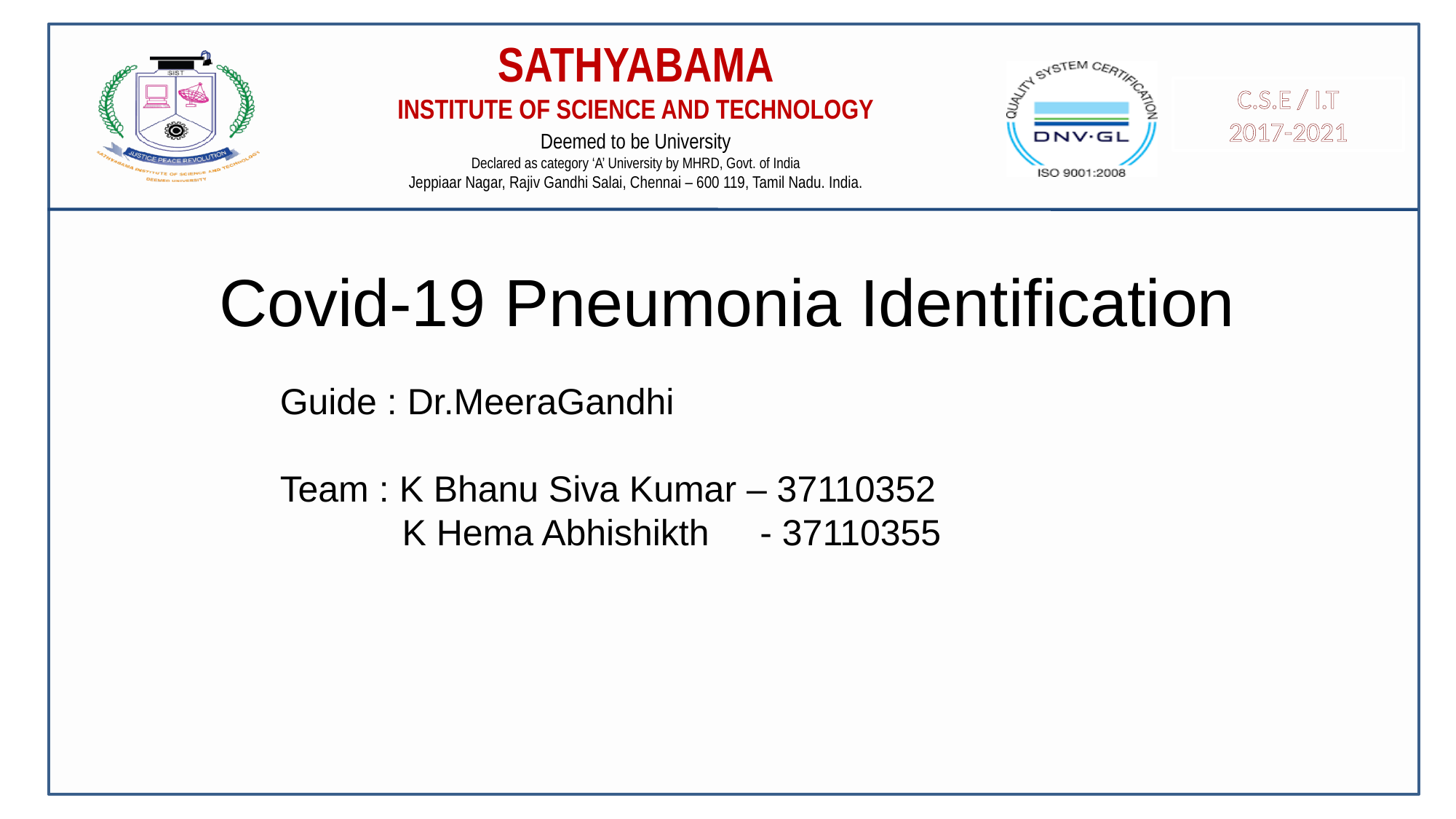

# Covid-19 Pneumonia Identification
     Guide : Dr.MeeraGandhi

     Team : K Bhanu Siva Kumar – 37110352
                 K Hema Abhishikth     - 37110355